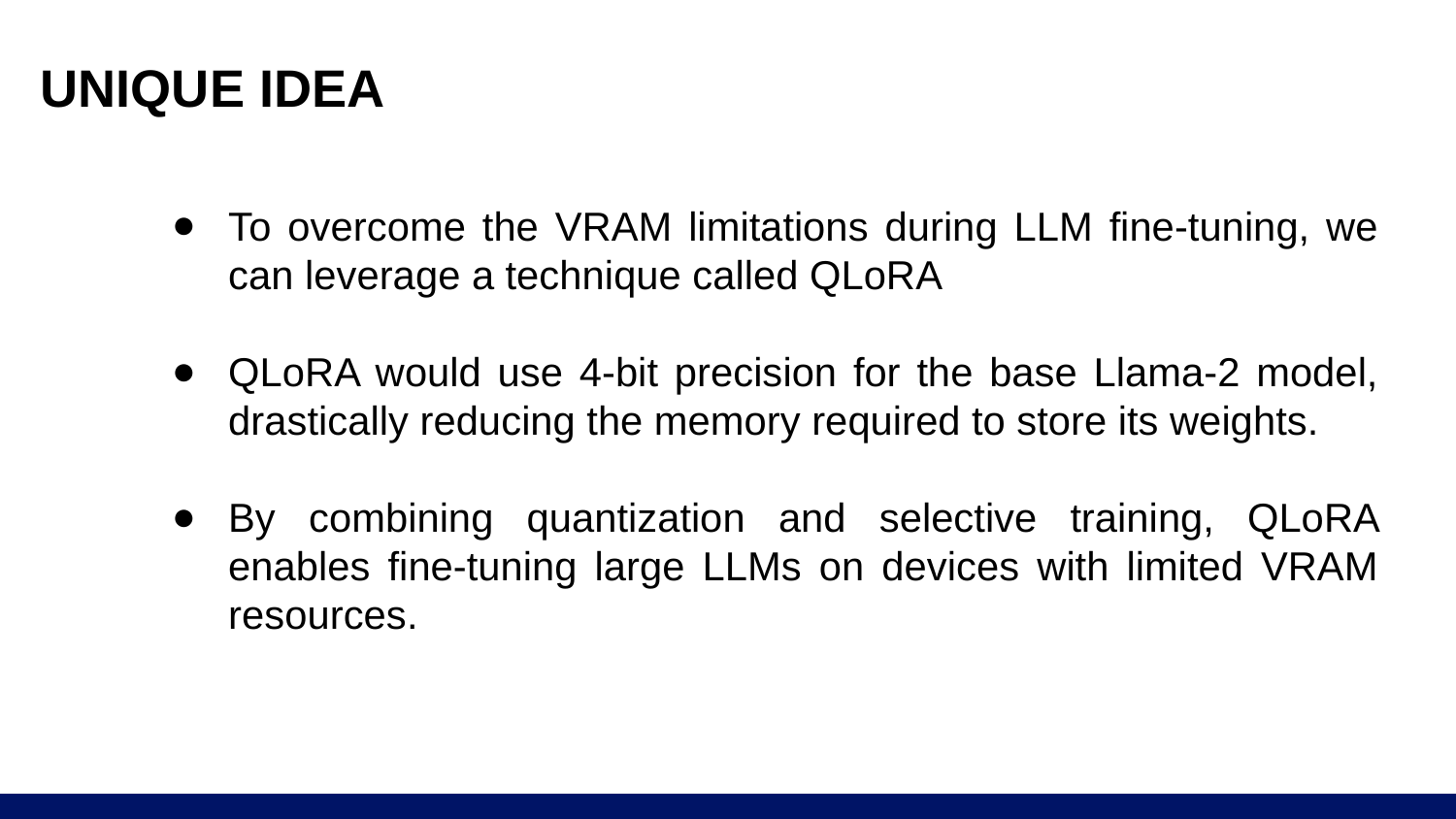

# UNIQUE IDEA
To overcome the VRAM limitations during LLM fine-tuning, we can leverage a technique called QLoRA

QLoRA would use 4-bit precision for the base Llama-2 model, drastically reducing the memory required to store its weights.

By combining quantization and selective training, QLoRA enables fine-tuning large LLMs on devices with limited VRAM resources.